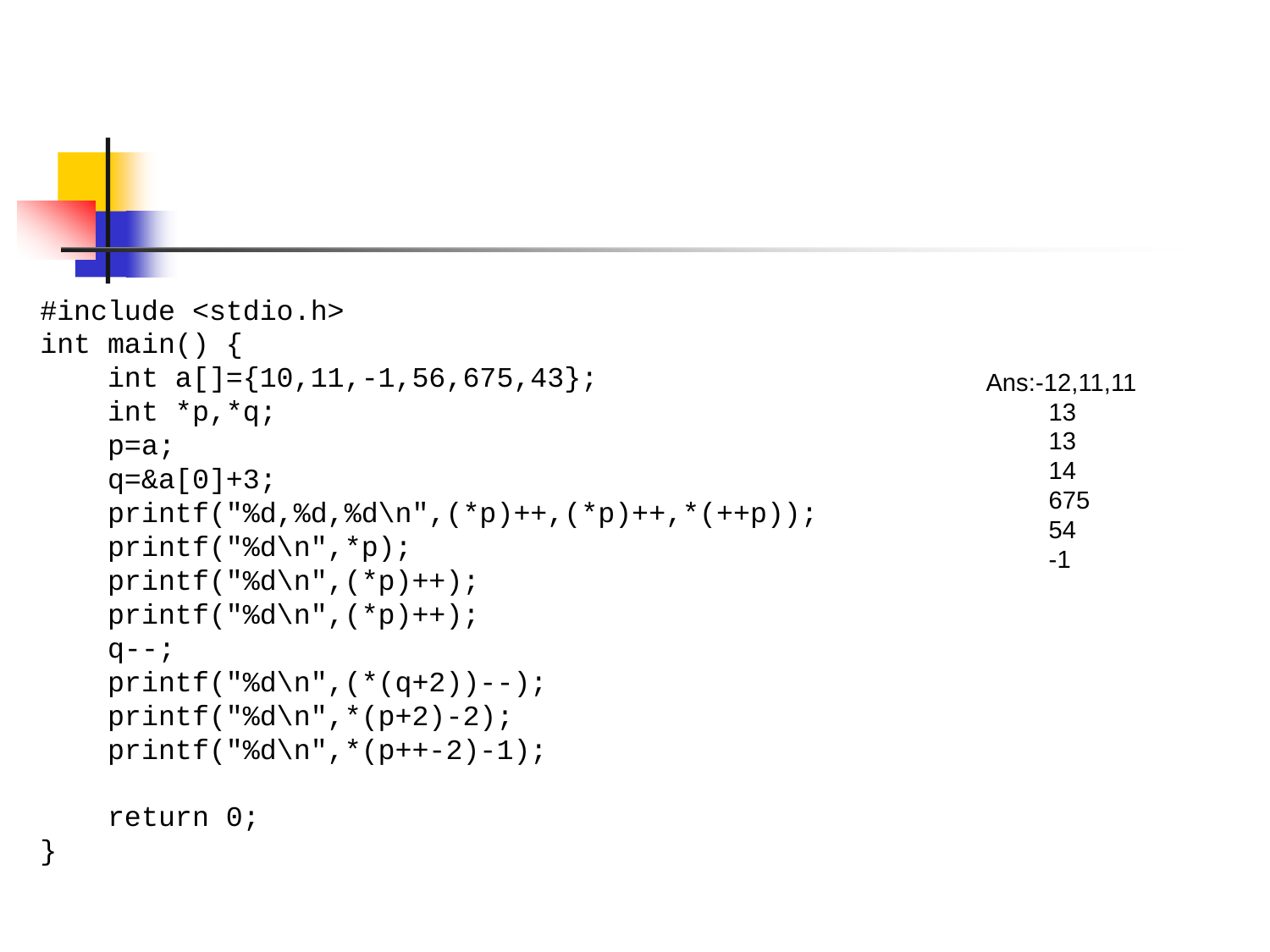

# #include <stdio.h> int main() { int a[]={10,11,-1,56,675,43}; int *p,*q; p=a; q=&a[0]+3; printf("%d,%d,%d\n",(*p)++,(*p)++,*(++p)); printf("%d\n",*p); printf("%d\n",(*p)++); printf("%d\n",(*p)++); q--; printf("%d\n",(*(q+2))--); printf("%d\n",*(p+2)-2); printf("%d\n",*(p++-2)-1); return 0; }
Ans:-12,11,11
         13
         13
         14
         675
         54
         -1